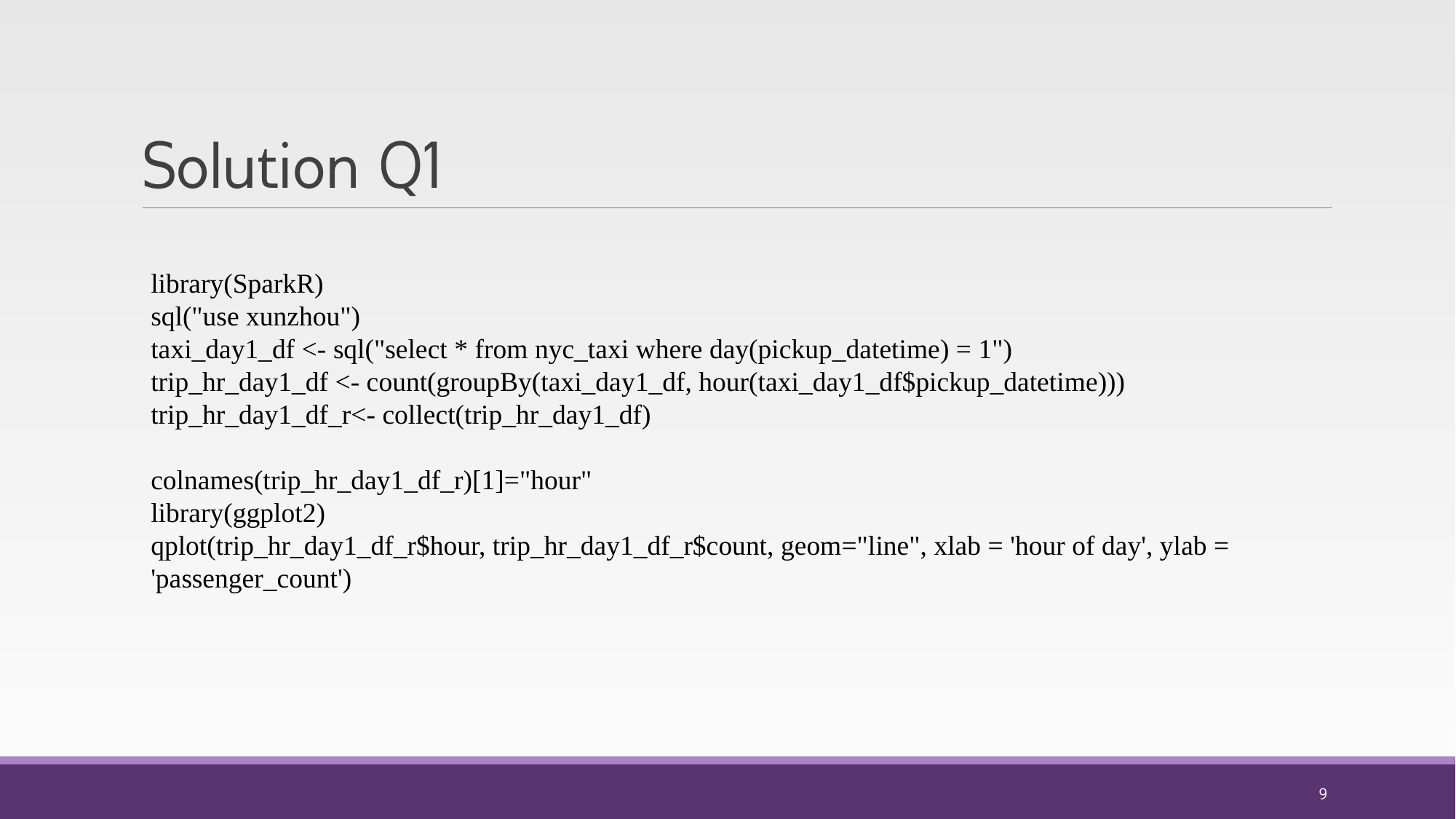

# Solution Q1
library(SparkR)
sql("use xunzhou")
taxi_day1_df <- sql("select * from nyc_taxi where day(pickup_datetime) = 1")
trip_hr_day1_df <- count(groupBy(taxi_day1_df, hour(taxi_day1_df$pickup_datetime)))
trip_hr_day1_df_r<- collect(trip_hr_day1_df)

colnames(trip_hr_day1_df_r)[1]="hour"
library(ggplot2)
qplot(trip_hr_day1_df_r$hour, trip_hr_day1_df_r$count, geom="line", xlab = 'hour of day', ylab = 'passenger_count')
9